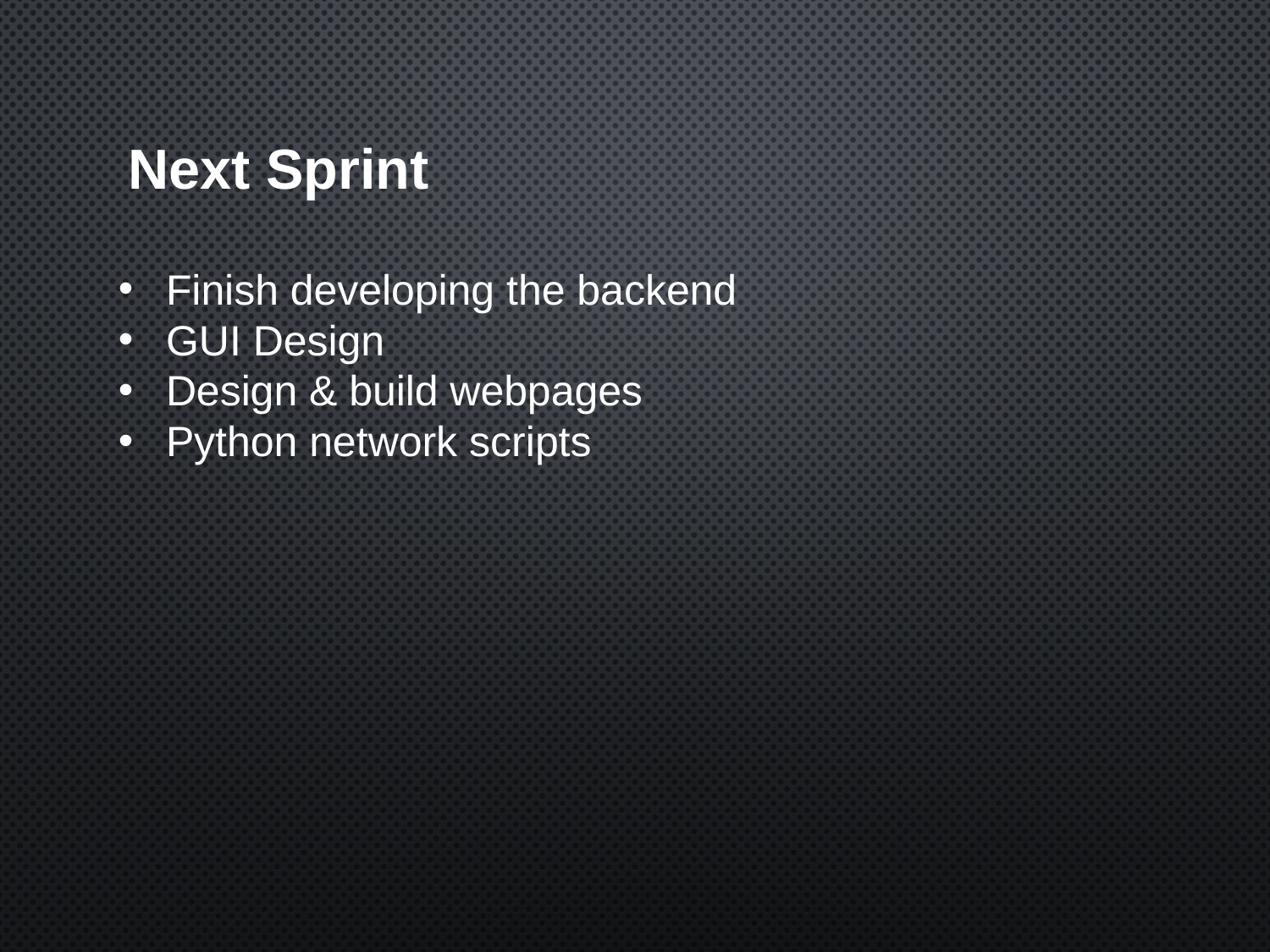

Next Sprint
Finish developing the backend
GUI Design
Design & build webpages
Python network scripts